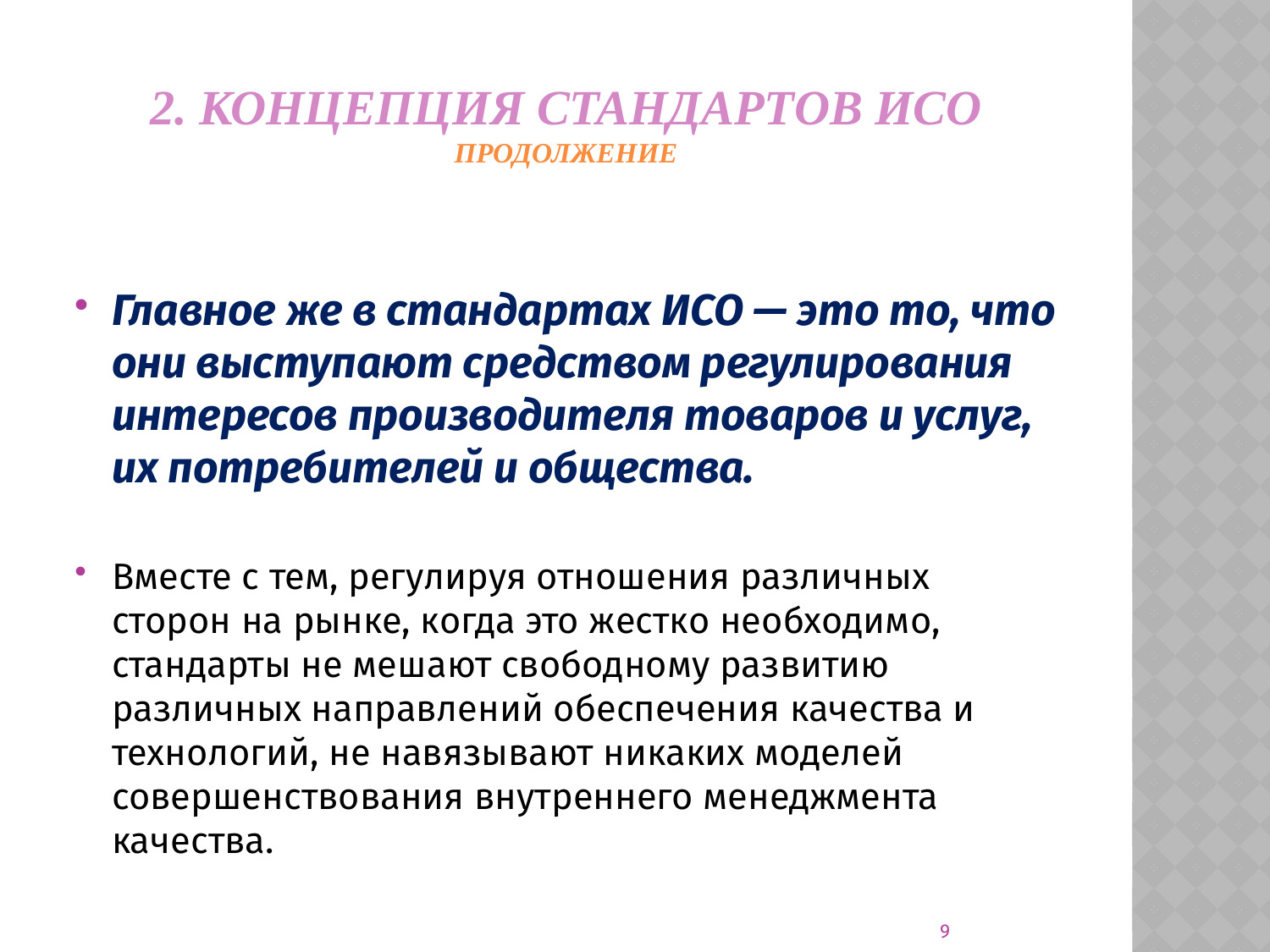

# 2. Концепция стандартов ИСО Продолжение

Главное же в стандартах ИСО — это то, что они выступают средством регулирования интересов производителя товаров и услуг, их потребителей и общества.

Вместе с тем, регулируя отношения различных сторон на рынке, когда это жестко необходимо, стандарты не мешают свободному развитию различных направлений обеспечения качества и технологий, не навязывают никаких моделей совершенствования внутреннего менеджмента качества.
9